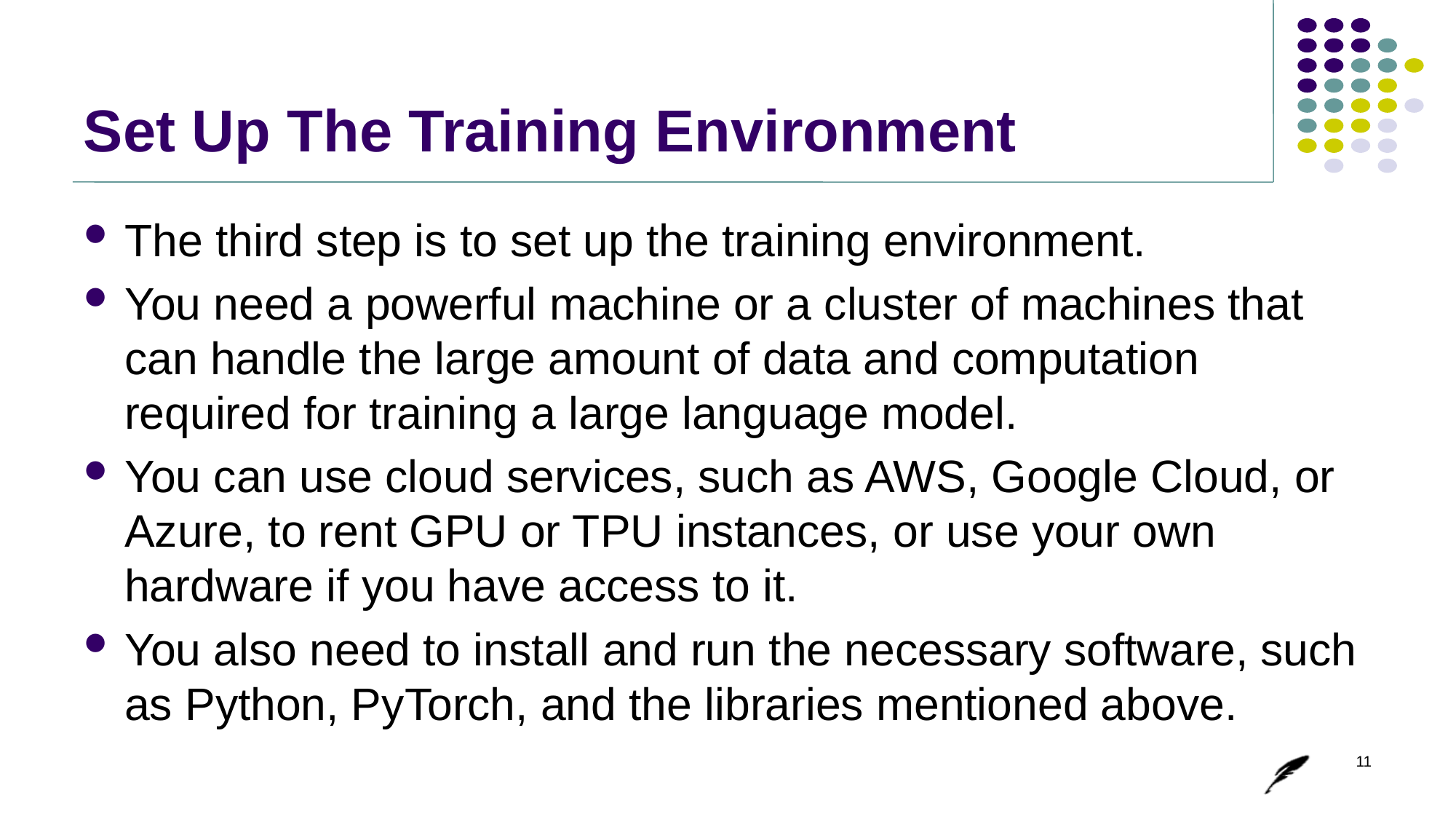

# Set Up The Training Environment
The third step is to set up the training environment.
You need a powerful machine or a cluster of machines that can handle the large amount of data and computation required for training a large language model.
You can use cloud services, such as AWS, Google Cloud, or Azure, to rent GPU or TPU instances, or use your own hardware if you have access to it.
You also need to install and run the necessary software, such as Python, PyTorch, and the libraries mentioned above.
11